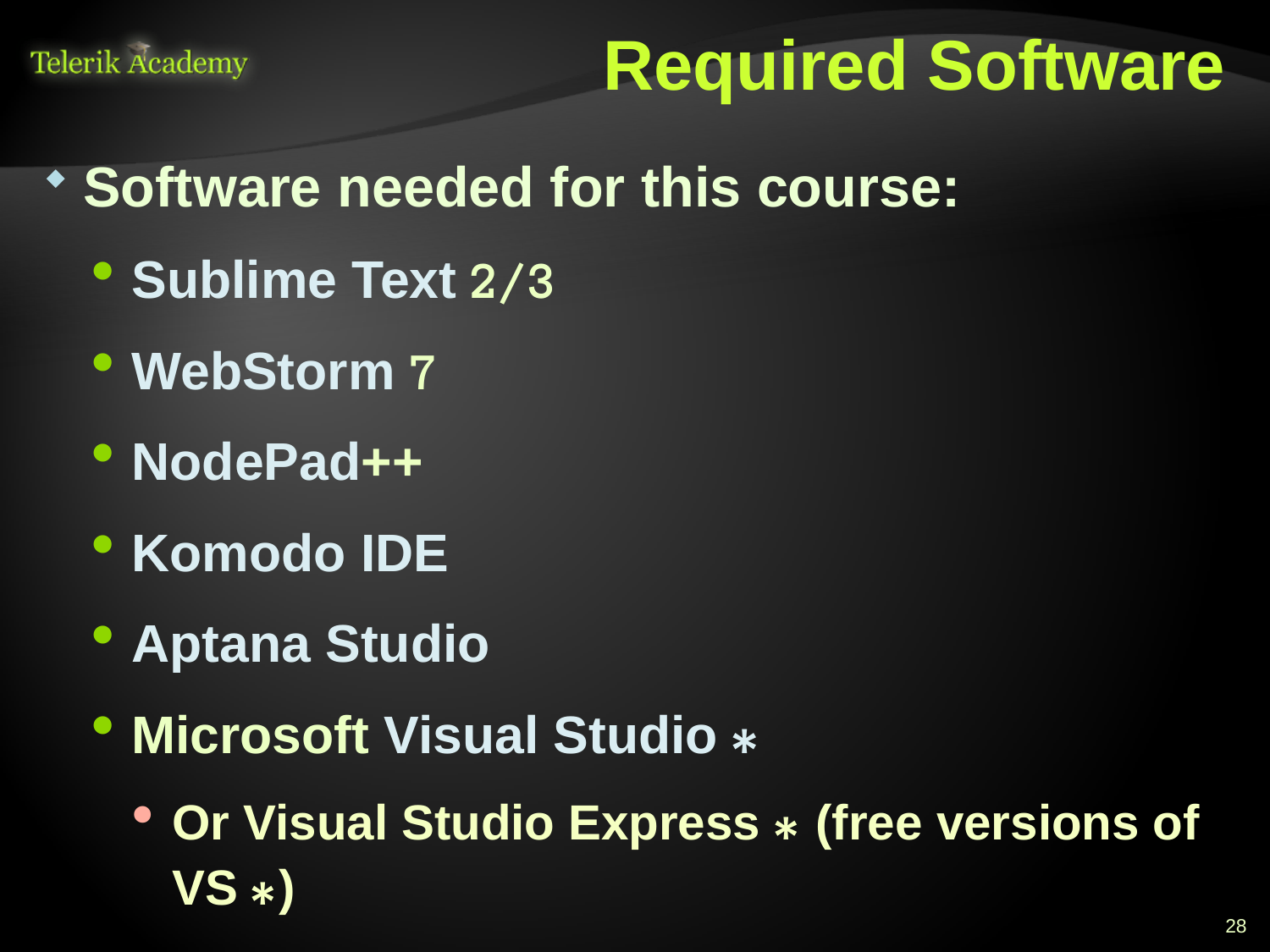

# Required Software
Software needed for this course:
Sublime Text 2/3
WebStorm 7
NodePad++
Komodo IDE
Aptana Studio
Microsoft Visual Studio *
Оr Visual Studio Express * (free versions of VS *)
28